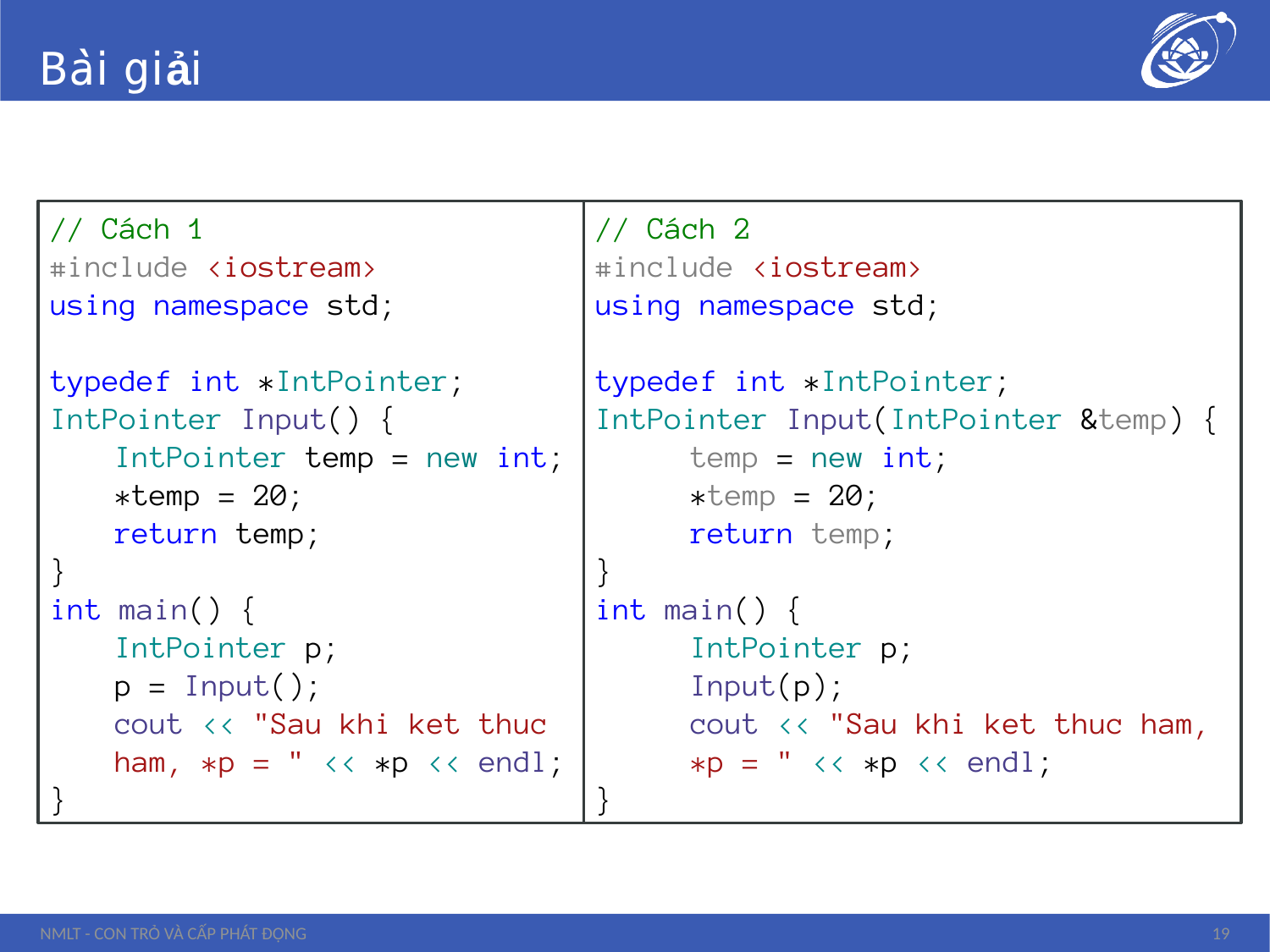

# Bài giải
// Cách 1
#include <iostream>
using namespace std;

typedef int *IntPointer;
IntPointer Input() {
IntPointer temp = new int;
*temp = 20;
return temp;
}
int main() {
IntPointer p;
p = Input();
cout << "Sau khi ket thuc ham, *p = " << *p << endl;
}
// Cách 2
#include <iostream>
using namespace std;

typedef int *IntPointer;
IntPointer Input(IntPointer &temp) {
temp = new int;
*temp = 20;
return temp;
}
int main() {
IntPointer p;
Input(p);
cout << "Sau khi ket thuc ham, *p = " << *p << endl;
}
NMLT - Con trỏ và cấp phát động
19